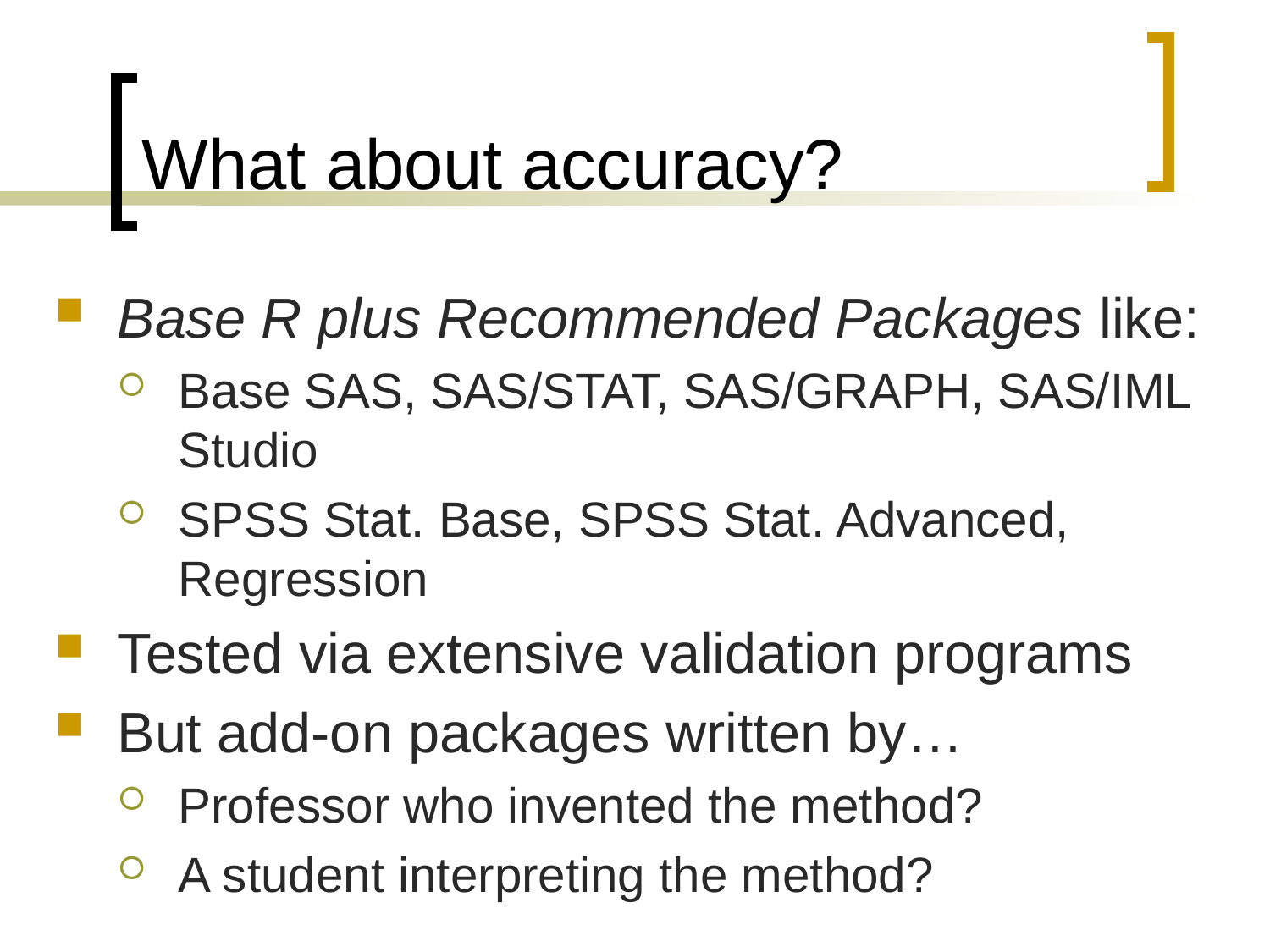

# What about accuracy?
Base R plus Recommended Packages like:
Base SAS, SAS/STAT, SAS/GRAPH, SAS/IML Studio
SPSS Stat. Base, SPSS Stat. Advanced, Regression
Tested via extensive validation programs
But add-on packages written by…
Professor who invented the method?
A student interpreting the method?